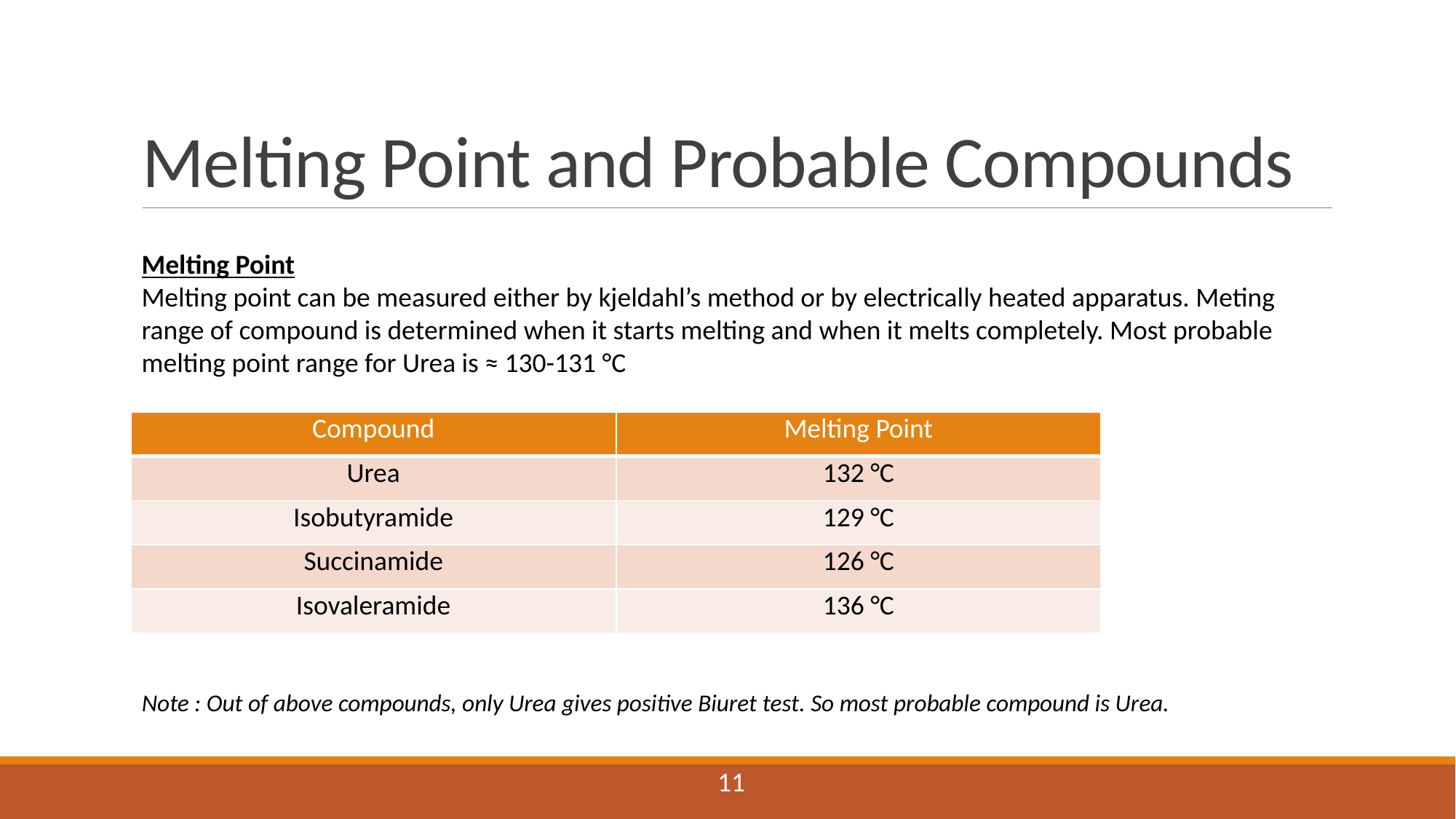

# Melting Point and Probable Compounds
Melting Point
Melting point can be measured either by kjeldahl’s method or by electrically heated apparatus. Meting range of compound is determined when it starts melting and when it melts completely. Most probable melting point range for Urea is ≈ 130-131 °C

Probable Compounds
| Compound | Melting Point |
| --- | --- |
| Urea | 132 °C |
| Isobutyramide | 129 °C |
| Succinamide | 126 °C |
| Isovaleramide | 136 °C |
Note : Out of above compounds, only Urea gives positive Biuret test. So most probable compound is Urea.
11